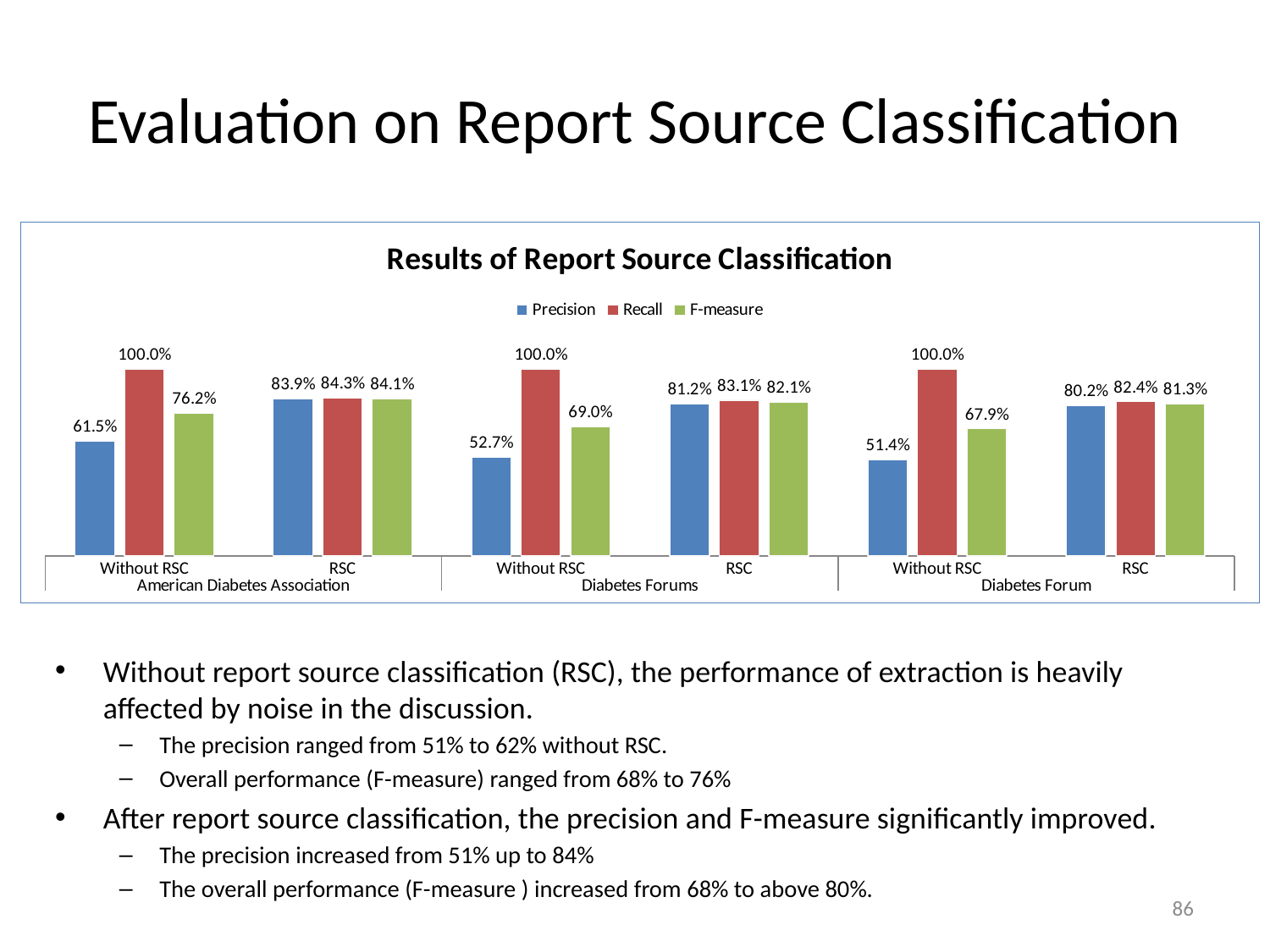

# Evaluation on Report Source Classification

### Chart: Results of Report Source Classification

| Category | Precision | Recall | F-measure |
|---|---|---|---|
| Without RSC | 0.615000000000001 | 1.0 | 0.7620000000000011 |
| RSC | 0.8390000000000006 | 0.8430000000000006 | 0.8410000000000006 |
| Without RSC | 0.527 | 1.0 | 0.6900000000000006 |
| RSC | 0.8120000000000006 | 0.8310000000000006 | 0.8210000000000006 |
| Without RSC | 0.514 | 1.0 | 0.6790000000000014 |
| RSC | 0.802 | 0.8240000000000006 | 0.8130000000000006 |
Without report source classification (RSC), the performance of extraction is heavily affected by noise in the discussion.
The precision ranged from 51% to 62% without RSC.
Overall performance (F-measure) ranged from 68% to 76%
After report source classification, the precision and F-measure significantly improved.
The precision increased from 51% up to 84%
The overall performance (F-measure ) increased from 68% to above 80%.

86